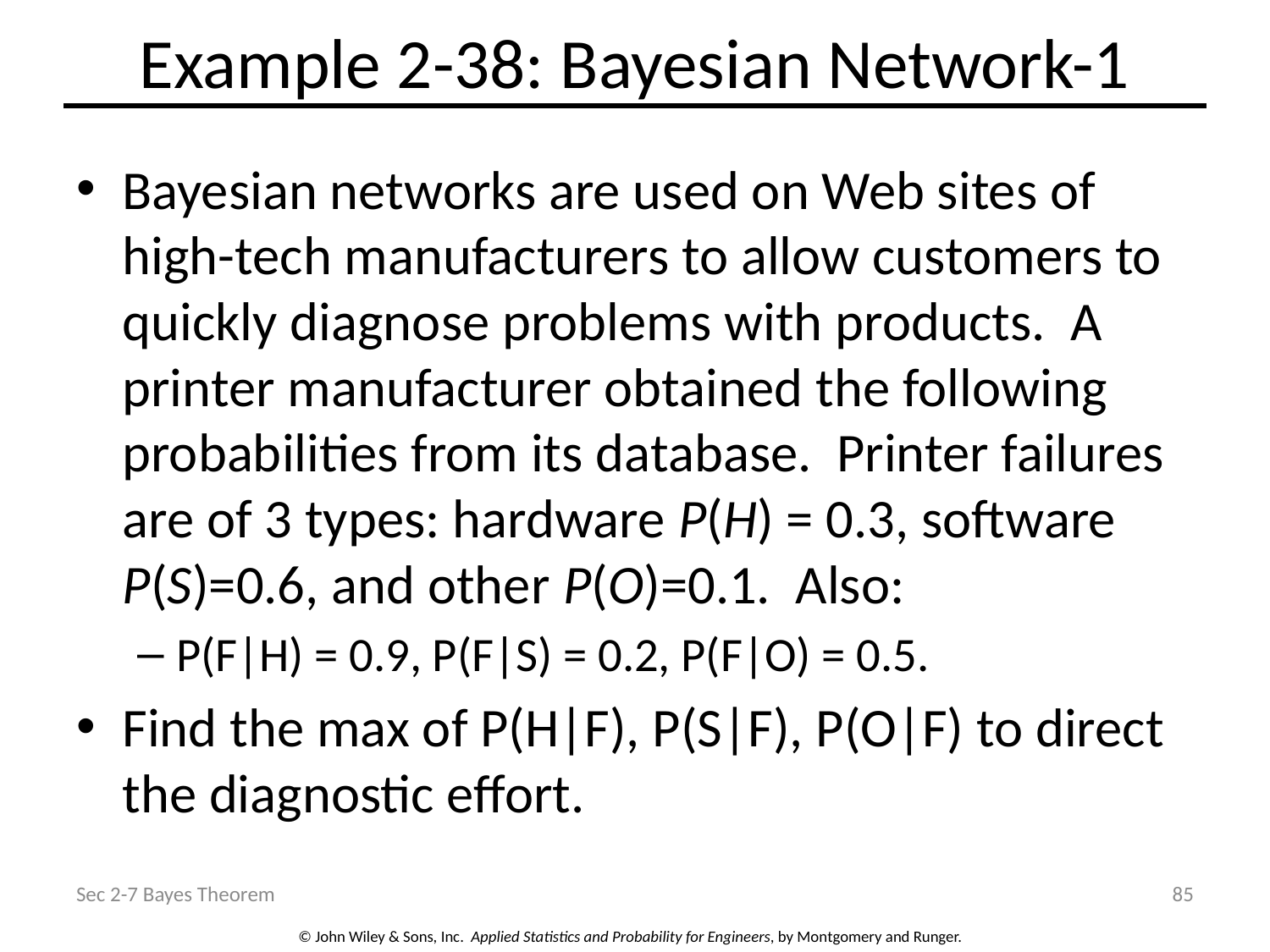

# Example 2-38: Bayesian Network-1
Bayesian networks are used on Web sites of high-tech manufacturers to allow customers to quickly diagnose problems with products.  A printer manufacturer obtained the following probabilities from its database.  Printer failures are of 3 types: hardware P(H) = 0.3, software P(S)=0.6, and other P(O)=0.1.  Also:
P(F|H) = 0.9, P(F|S) = 0.2, P(F|O) = 0.5.
Find the max of P(H|F), P(S|F), P(O|F) to direct the diagnostic effort.
Sec 2-7 Bayes Theorem
85